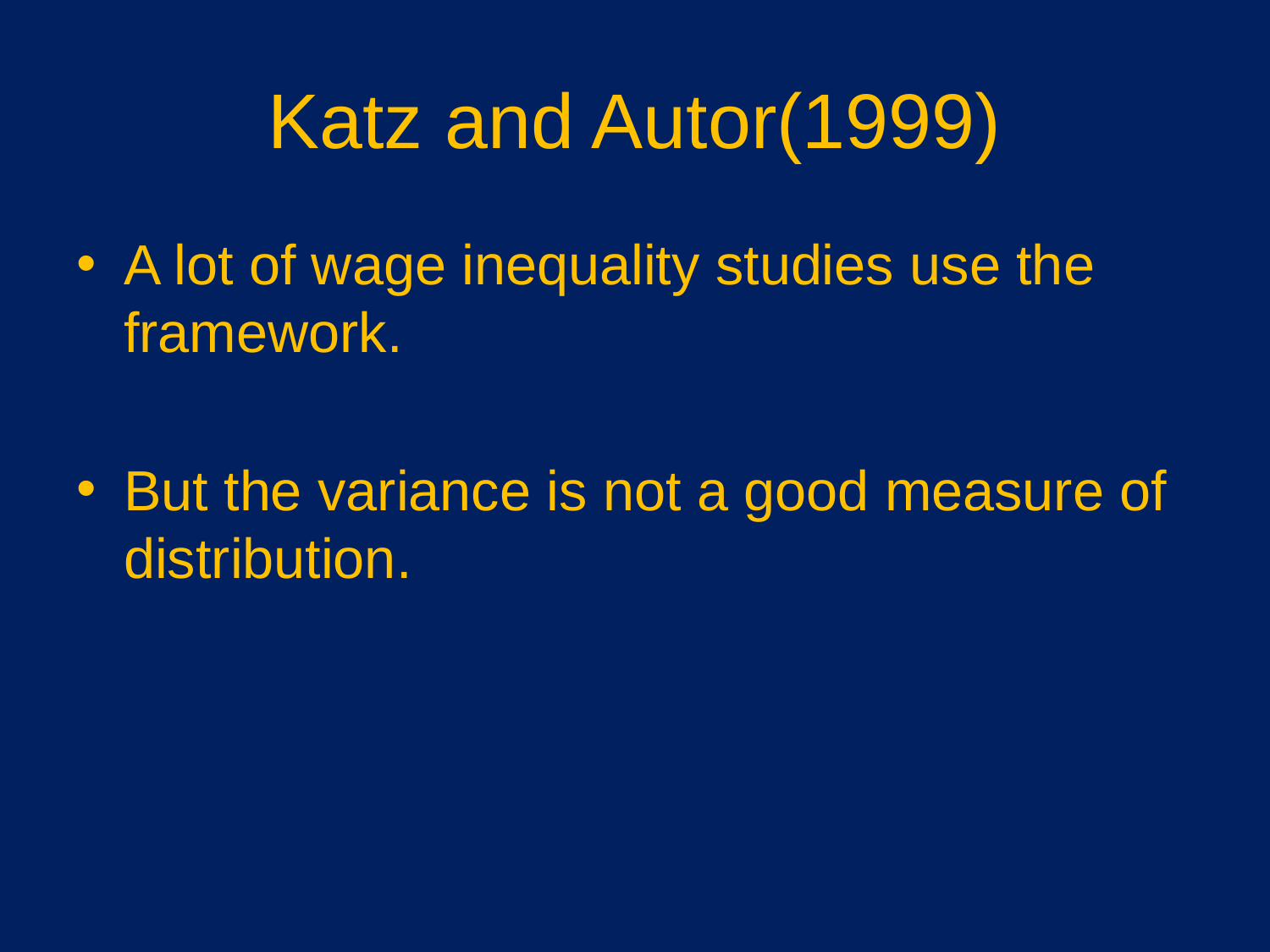

# Katz and Autor(1999)
A lot of wage inequality studies use the framework.

But the variance is not a good measure of distribution.